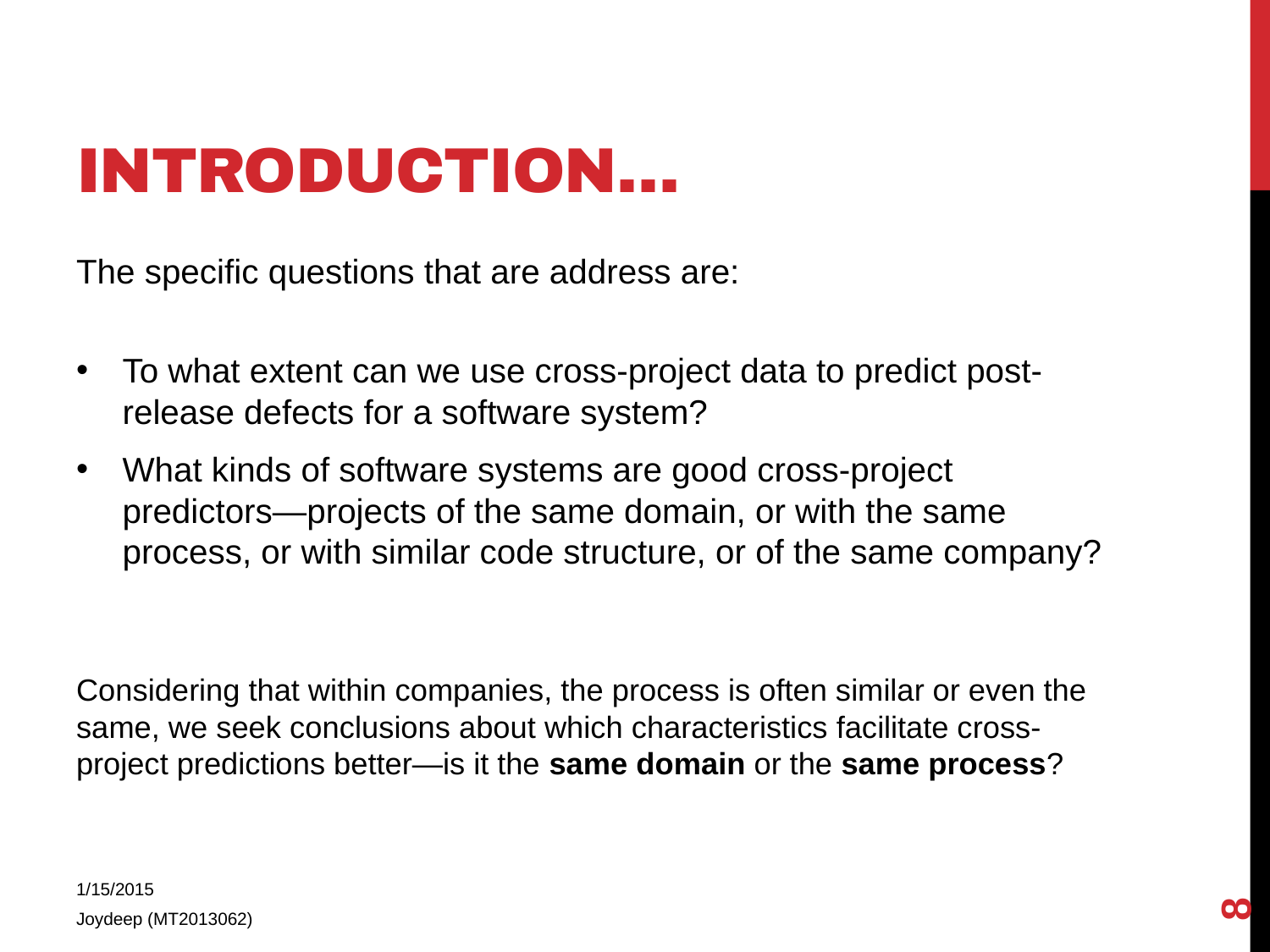

# Introduction…
The specific questions that are address are:
To what extent can we use cross-project data to predict post-release defects for a software system?
What kinds of software systems are good cross-project predictors—projects of the same domain, or with the same process, or with similar code structure, or of the same company?
Considering that within companies, the process is often similar or even the same, we seek conclusions about which characteristics facilitate cross-project predictions better—is it the same domain or the same process?
8
1/15/2015
Joydeep (MT2013062)